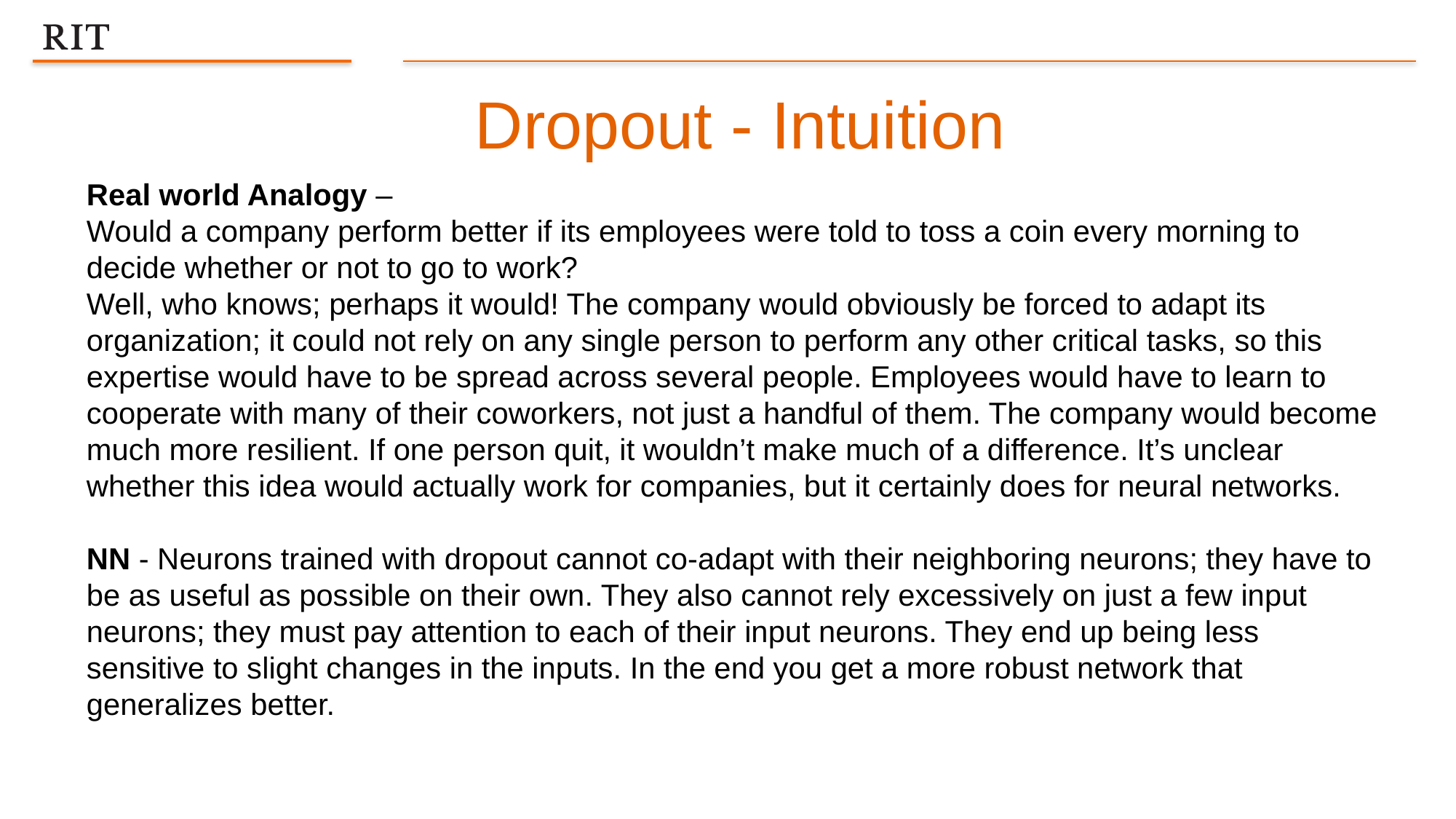

Dropout - Intuition
Real world Analogy –
Would a company perform better if its employees were told to toss a coin every morning to decide whether or not to go to work?
Well, who knows; perhaps it would! The company would obviously be forced to adapt its organization; it could not rely on any single person to perform any other critical tasks, so this expertise would have to be spread across several people. Employees would have to learn to cooperate with many of their coworkers, not just a handful of them. The company would become much more resilient. If one person quit, it wouldn’t make much of a difference. It’s unclear whether this idea would actually work for companies, but it certainly does for neural networks.

NN - Neurons trained with dropout cannot co-adapt with their neighboring neurons; they have to be as useful as possible on their own. They also cannot rely excessively on just a few input neurons; they must pay attention to each of their input neurons. They end up being less sensitive to slight changes in the inputs. In the end you get a more robust network that generalizes better.